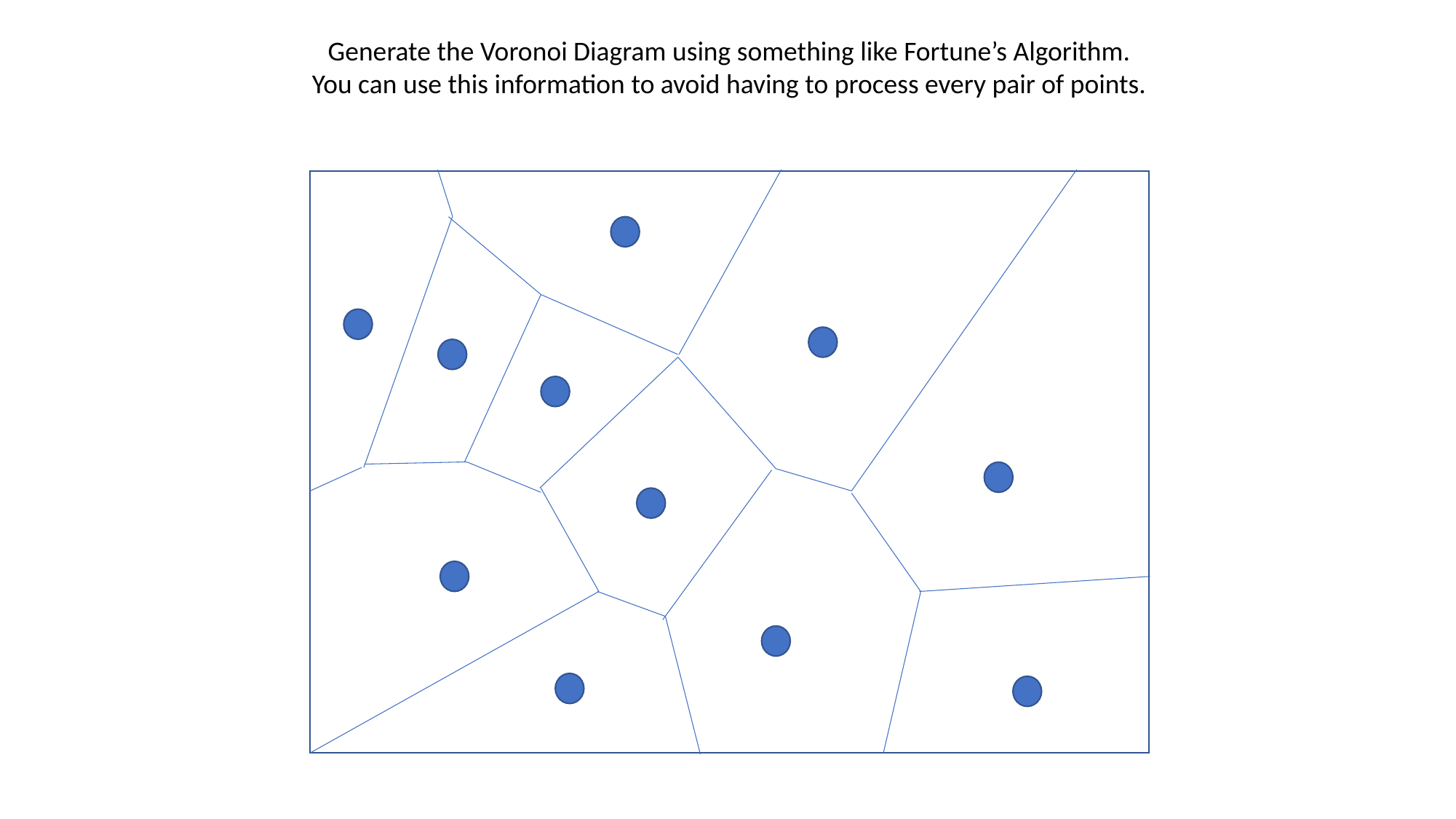

Generate the Voronoi Diagram using something like Fortune’s Algorithm.
You can use this information to avoid having to process every pair of points.